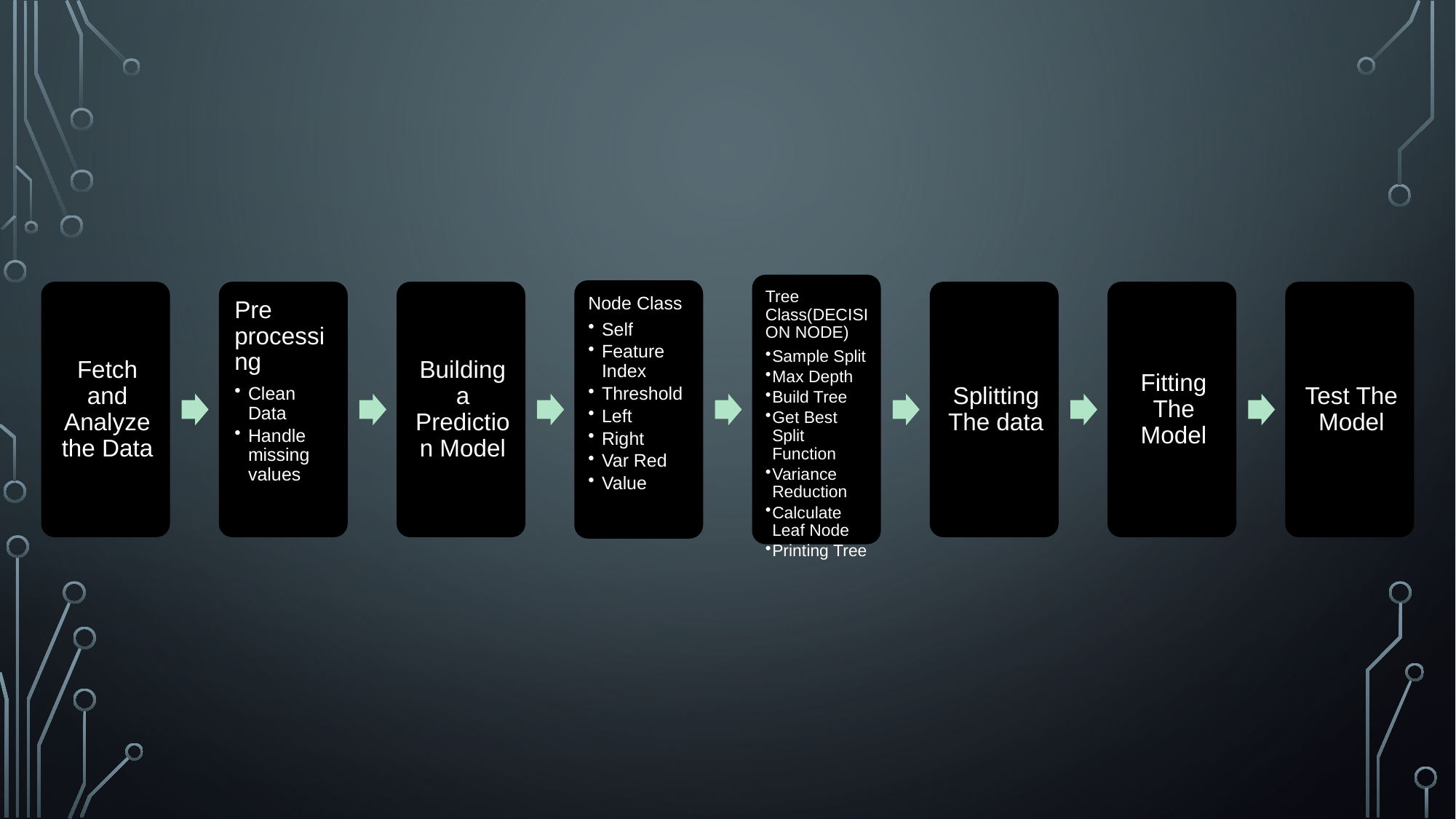

Fetch and Analyze the Data

Pre processing
Clean Data
Handle missing values

Building a Prediction Model

Node Class
Self
Feature Index
Threshold
Left
Right
Var Red
Value

Tree Class(DECISION NODE)
Sample Split
Max Depth
Build Tree
Get Best Split Function
Variance Reduction
Calculate Leaf Node
Printing Tree

Splitting The data

Fitting The Model

Test The Model